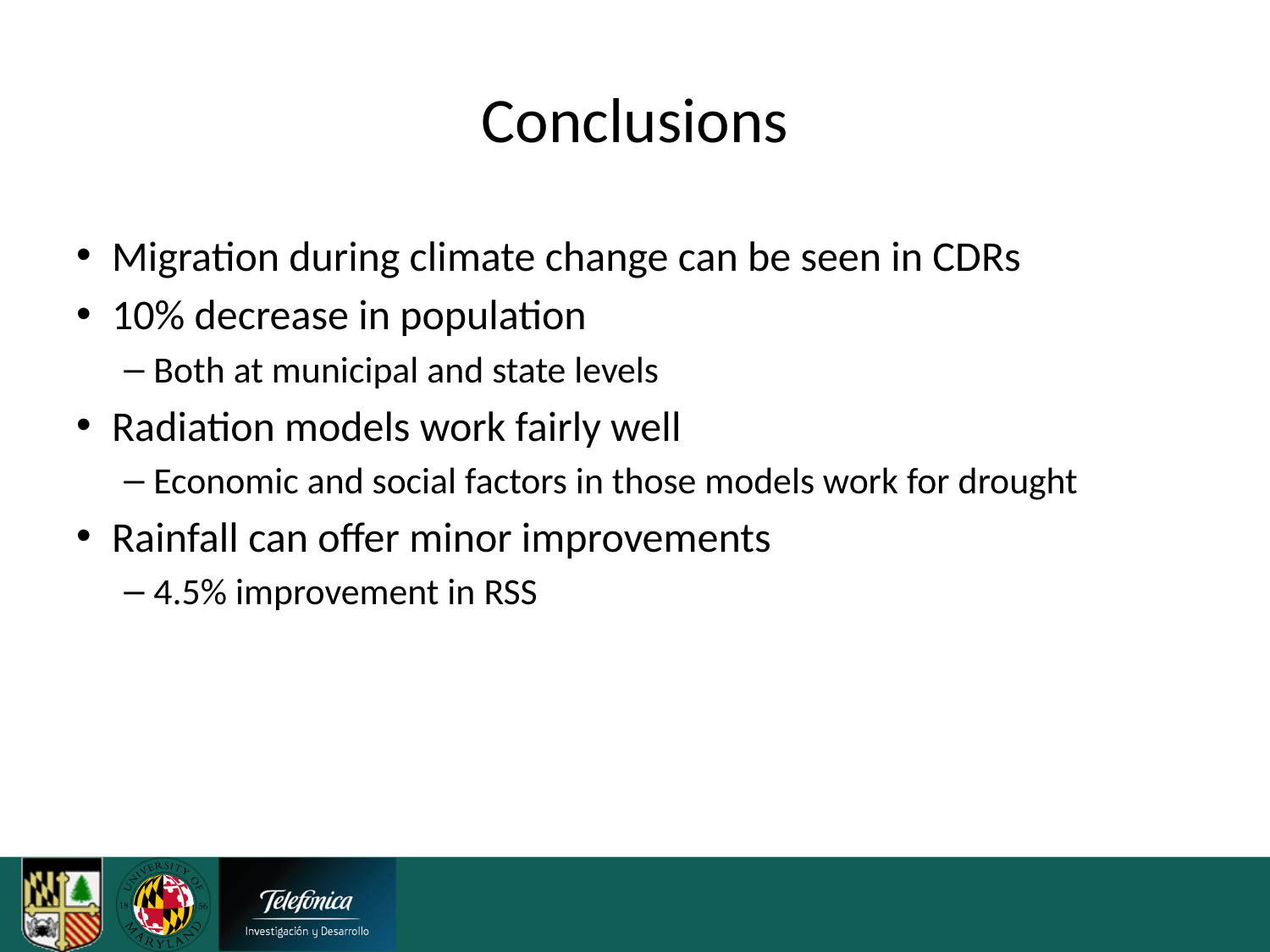

# Conclusions
Migration during climate change can be seen in CDRs
10% decrease in population
Both at municipal and state levels
Radiation models work fairly well
Economic and social factors in those models work for drought
Rainfall can offer minor improvements
4.5% improvement in RSS